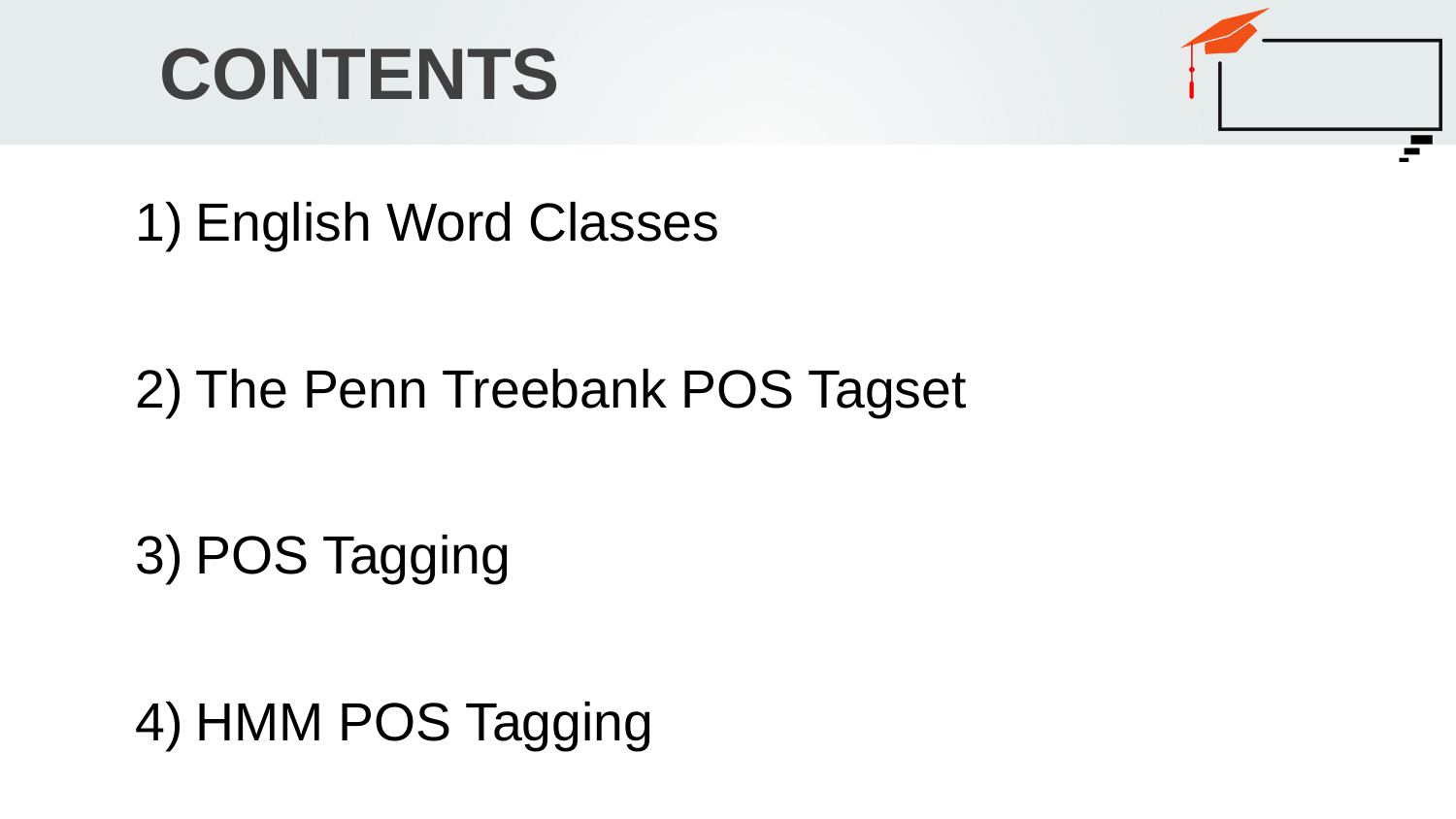

# CONTENTS
English Word Classes

The Penn Treebank POS Tagset

POS Tagging

HMM POS Tagging